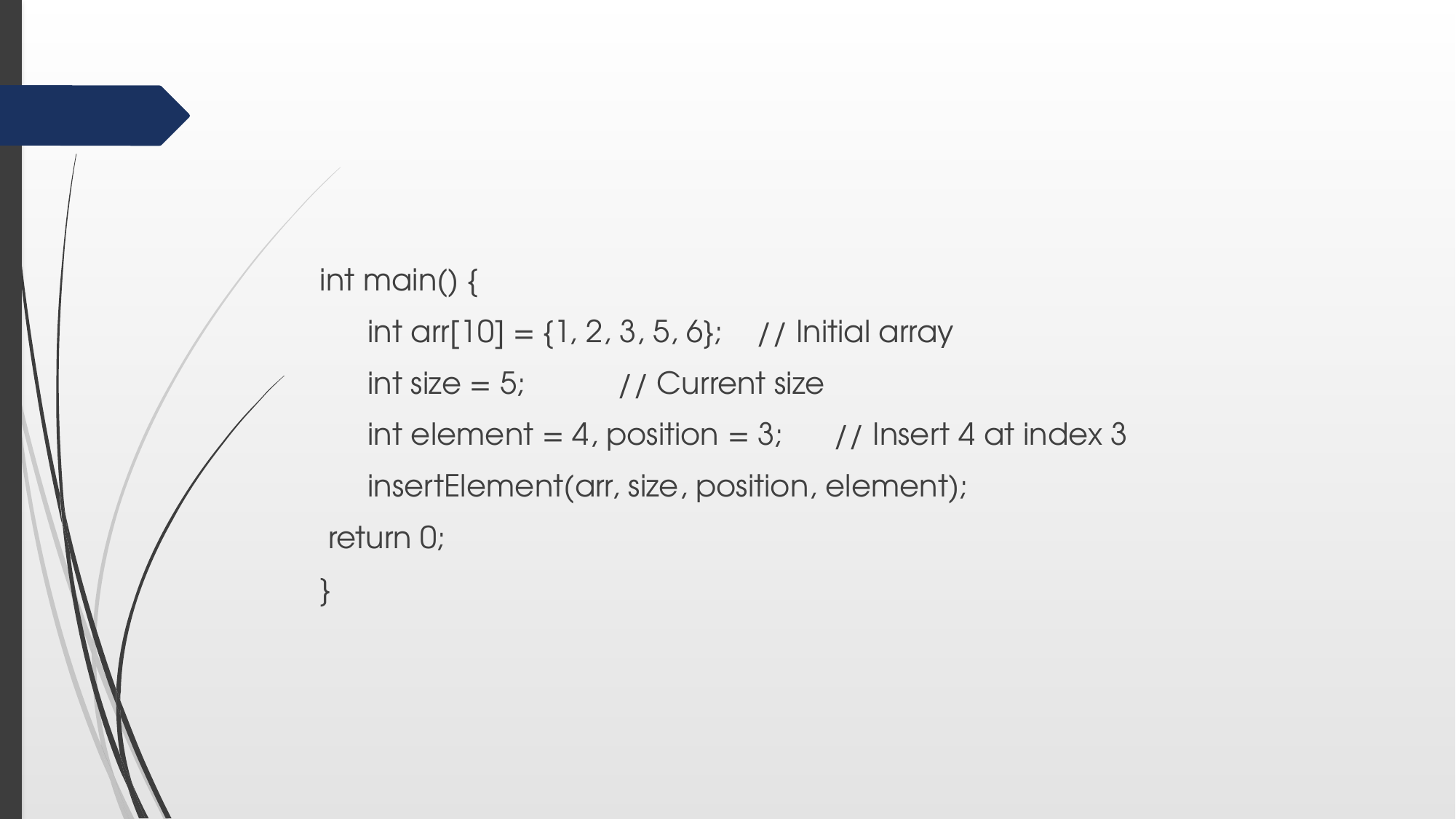

#
int main() {
int arr[10] = {1, 2, 3, 5, 6};    // Initial array
int size = 5;           // Current size
int element = 4, position = 3;      // Insert 4 at index 3
insertElement(arr, size, position, element);
 return 0;
}